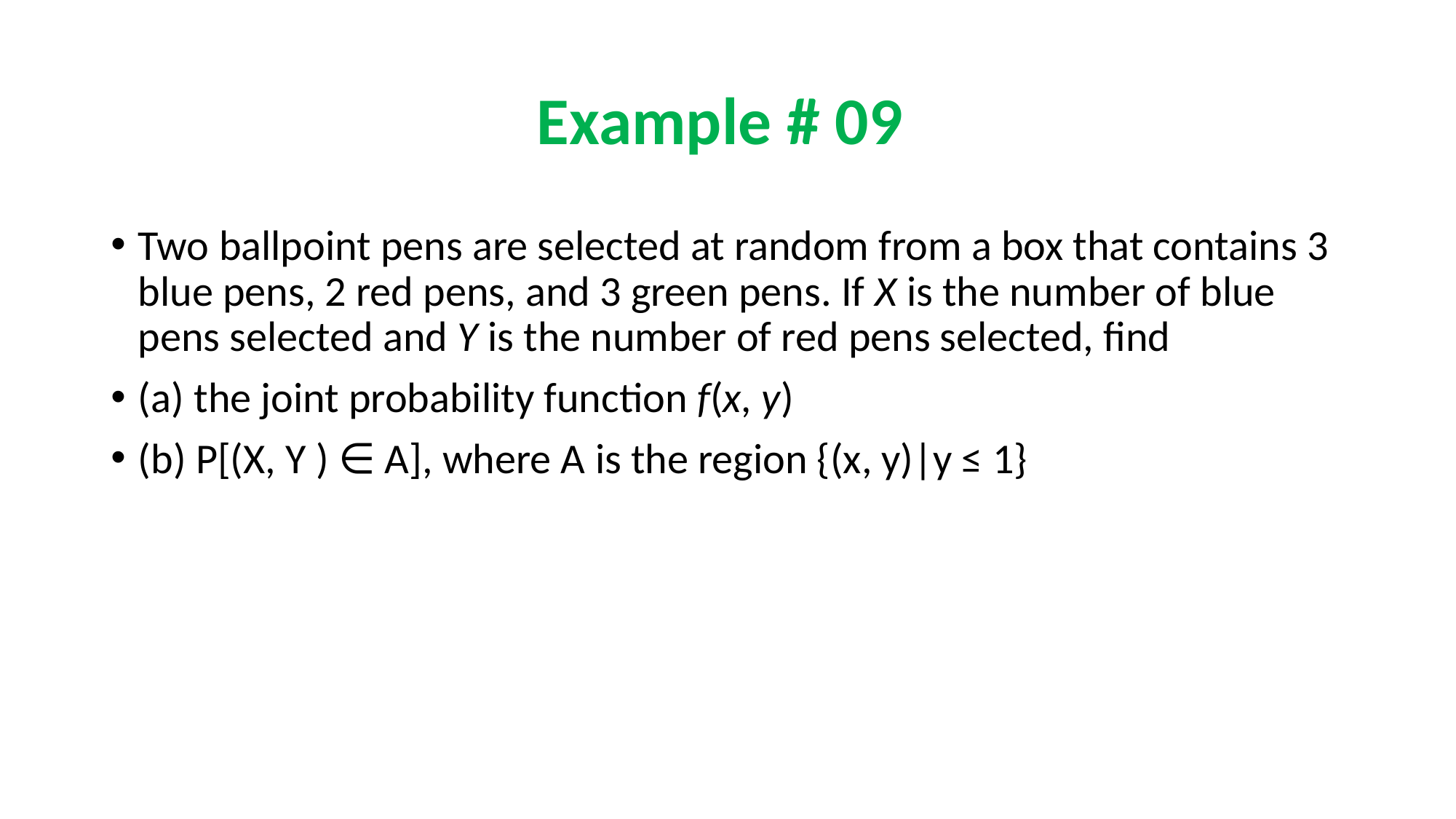

# Example # 09
Two ballpoint pens are selected at random from a box that contains 3 blue pens, 2 red pens, and 3 green pens. If X is the number of blue pens selected and Y is the number of red pens selected, find
(a) the joint probability function f(x, y)
(b) P[(X, Y ) ∈ A], where A is the region {(x, y)|y ≤ 1}